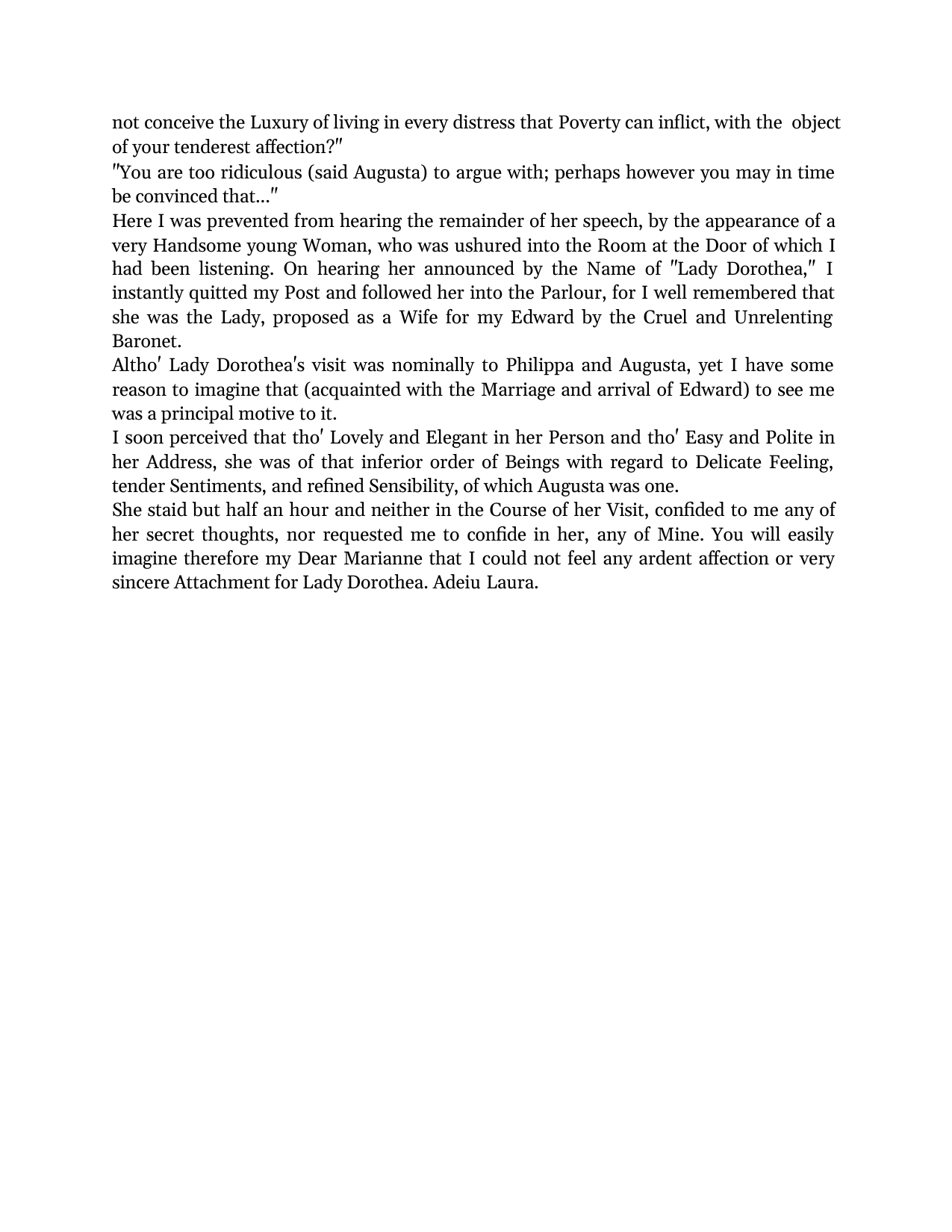

not conceive the Luxury of living in every distress that Poverty can inflict, with the  object of your tenderest affection?"
"You are too ridiculous (said Augusta) to argue with; perhaps however you may in time  be convinced that..."
Here I was prevented from hearing the remainder of her speech, by the appearance of a  very Handsome young Woman, who was ushured into the Room at the Door of which I
had  been  listening.  On  hearing  her  announced  by  the  Name  of  "Lady  Dorothea,"  I
instantly quitted my Post and followed her into the Parlour, for I well remembered that  she was the Lady, proposed as a Wife for my Edward by the Cruel and Unrelenting  Baronet.
Altho' Lady Dorothea's visit was nominally to Philippa and Augusta, yet I have some  reason to imagine that (acquainted with the Marriage and arrival of Edward) to see me  was a principal motive to it.
I soon perceived that tho' Lovely and Elegant in her Person and tho' Easy and Polite in  her Address, she was of that inferior order of Beings with regard to Delicate Feeling,  tender Sentiments, and refined Sensibility, of which Augusta was one.
She staid but half an hour and neither in the Course of her Visit, confided to me any of  her secret thoughts, nor requested me to confide in her, any of Mine. You will easily  imagine therefore my Dear Marianne that I could not feel any ardent affection or very  sincere Attachment for Lady Dorothea. Adeiu Laura.